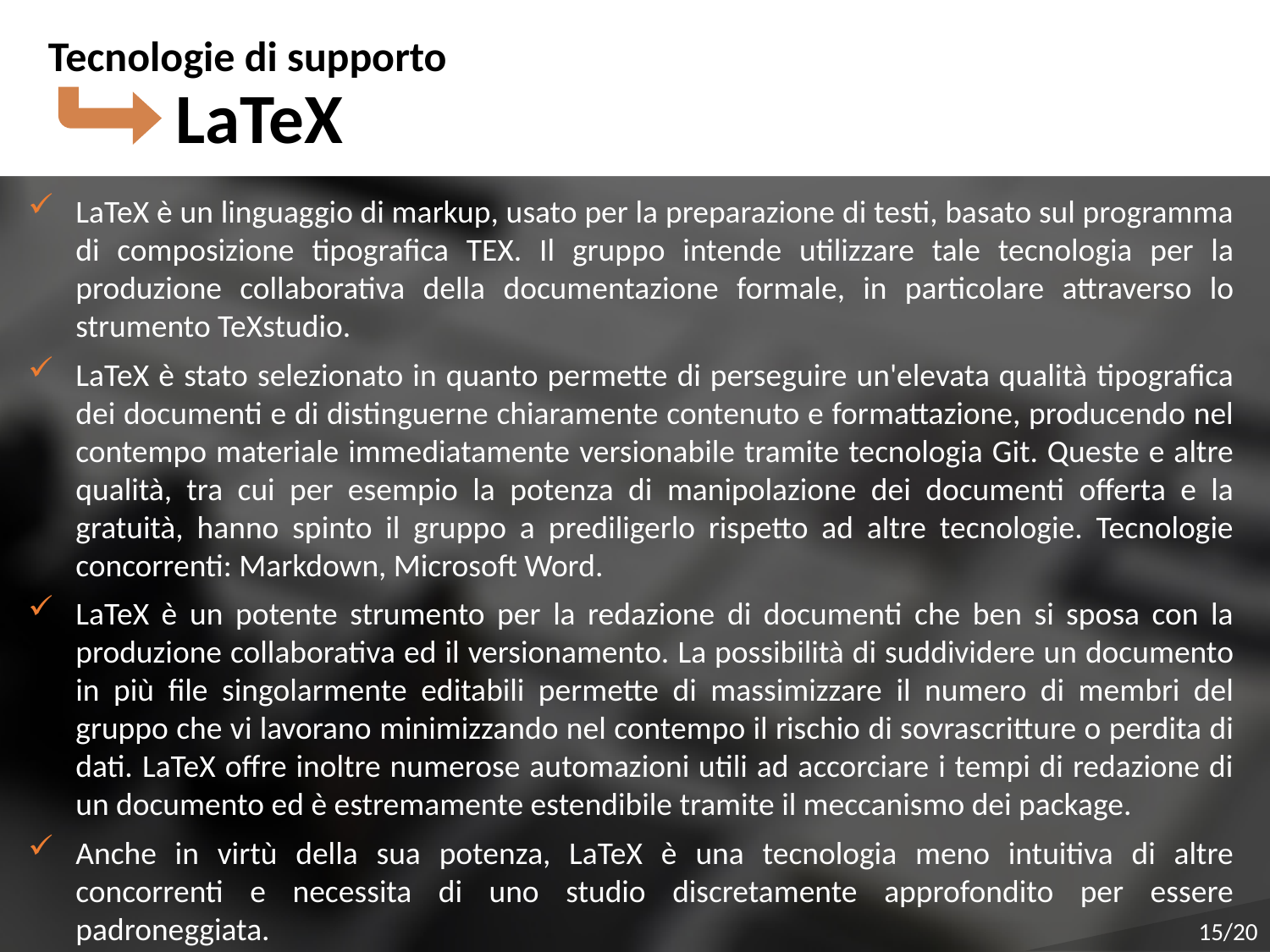

Tecnologie di supporto
LaTeX

LaTeX è un linguaggio di markup, usato per la preparazione di testi, basato sul programma di composizione tipografica TEX. Il gruppo intende utilizzare tale tecnologia per la produzione collaborativa della documentazione formale, in particolare attraverso lo strumento TeXstudio.
LaTeX è stato selezionato in quanto permette di perseguire un'elevata qualità tipografica dei documenti e di distinguerne chiaramente contenuto e formattazione, producendo nel contempo materiale immediatamente versionabile tramite tecnologia Git. Queste e altre qualità, tra cui per esempio la potenza di manipolazione dei documenti offerta e la gratuità, hanno spinto il gruppo a prediligerlo rispetto ad altre tecnologie. Tecnologie concorrenti: Markdown, Microsoft Word.
LaTeX è un potente strumento per la redazione di documenti che ben si sposa con la produzione collaborativa ed il versionamento. La possibilità di suddividere un documento in più file singolarmente editabili permette di massimizzare il numero di membri del gruppo che vi lavorano minimizzando nel contempo il rischio di sovrascritture o perdita di dati. LaTeX offre inoltre numerose automazioni utili ad accorciare i tempi di redazione di un documento ed è estremamente estendibile tramite il meccanismo dei package.
Anche in virtù della sua potenza, LaTeX è una tecnologia meno intuitiva di altre concorrenti e necessita di uno studio discretamente approfondito per essere padroneggiata.

15/20